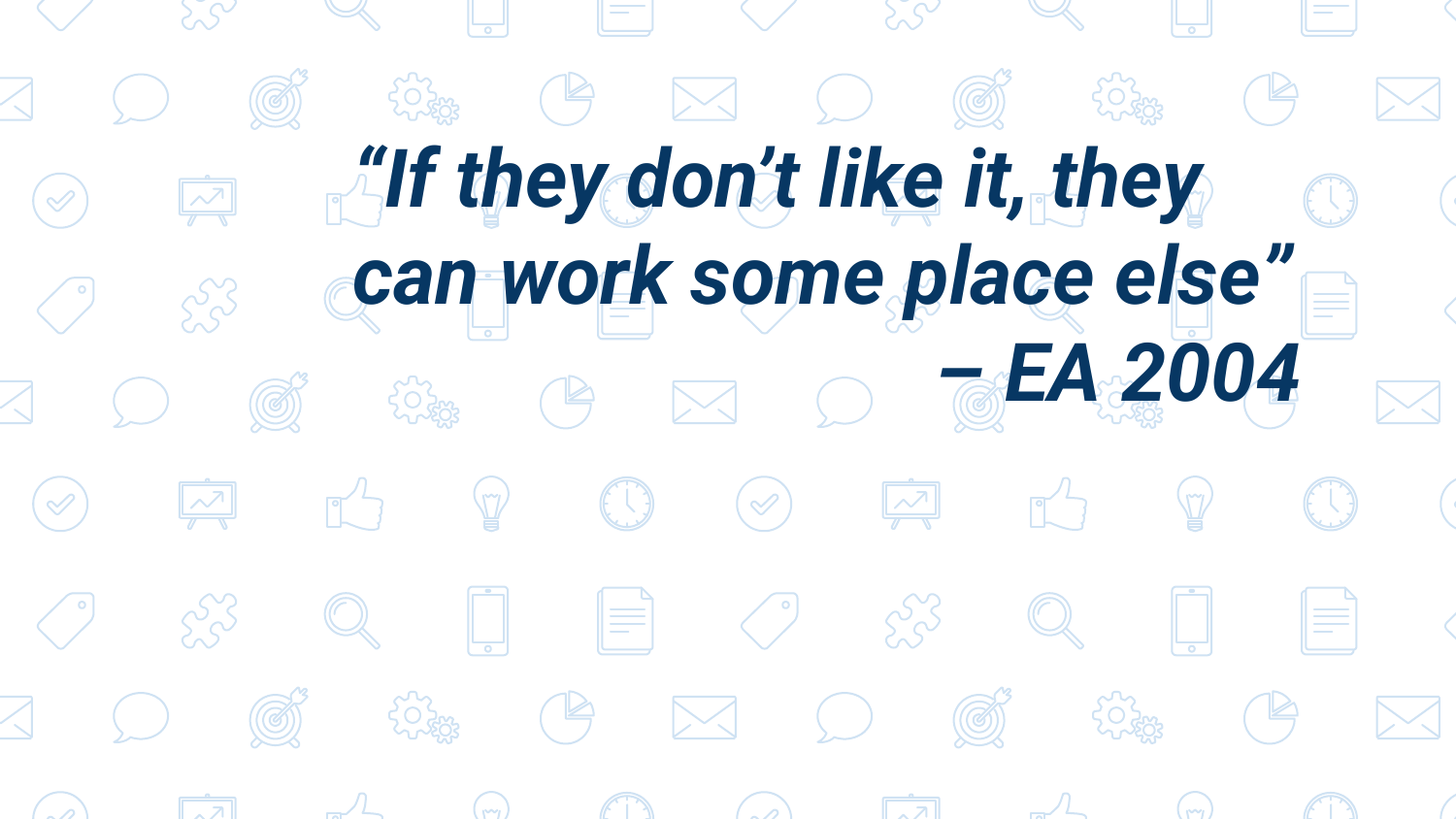

“If they don’t like it, they can work some place else”
				– EA 2004